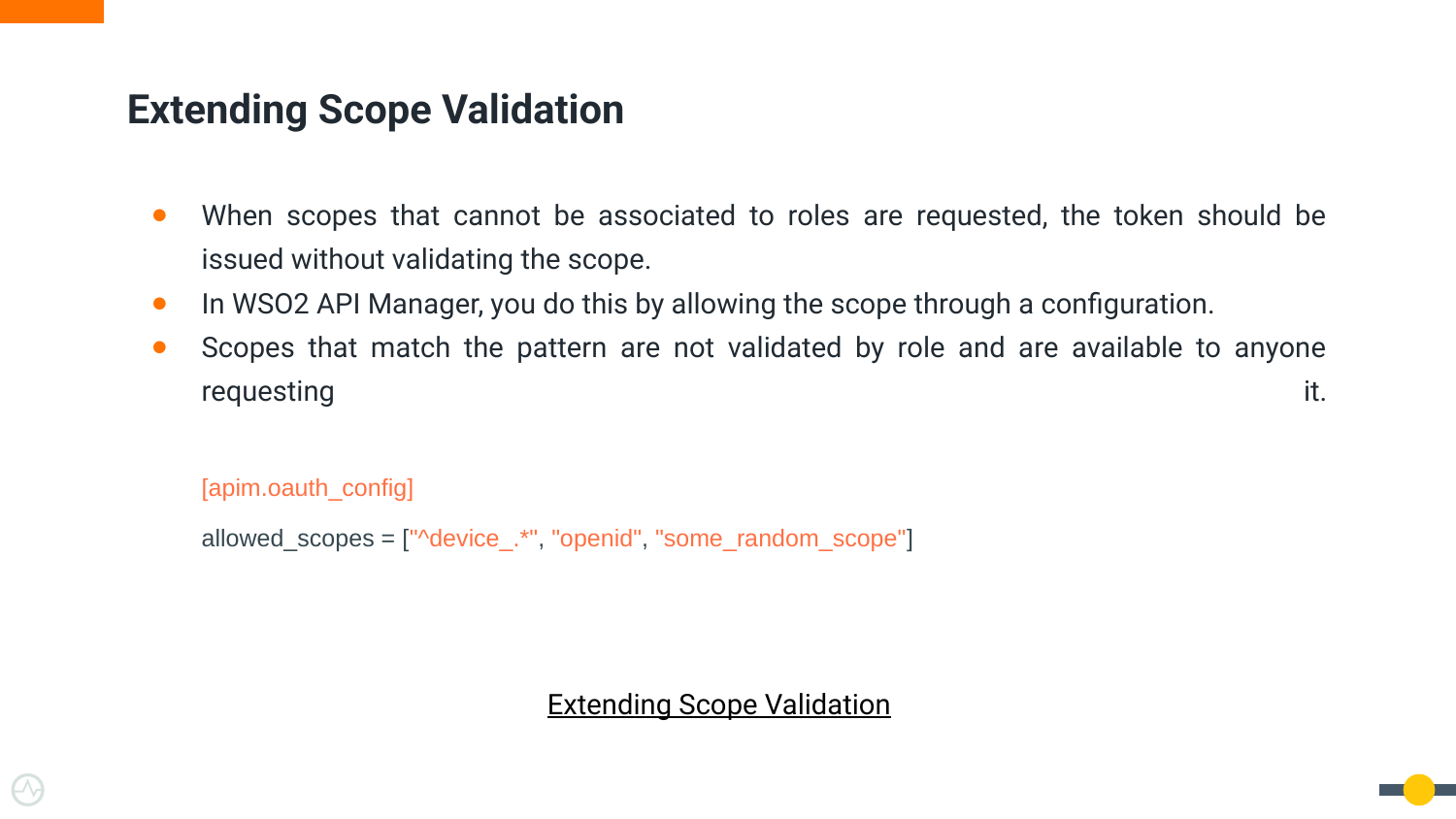

# Extending Scope Validation
When scopes that cannot be associated to roles are requested, the token should be issued without validating the scope.
In WSO2 API Manager, you do this by allowing the scope through a configuration.
Scopes that match the pattern are not validated by role and are available to anyone requesting it.
[apim.oauth_config]
allowed_scopes = ["^device_.*", "openid", "some_random_scope"]
Extending Scope Validation